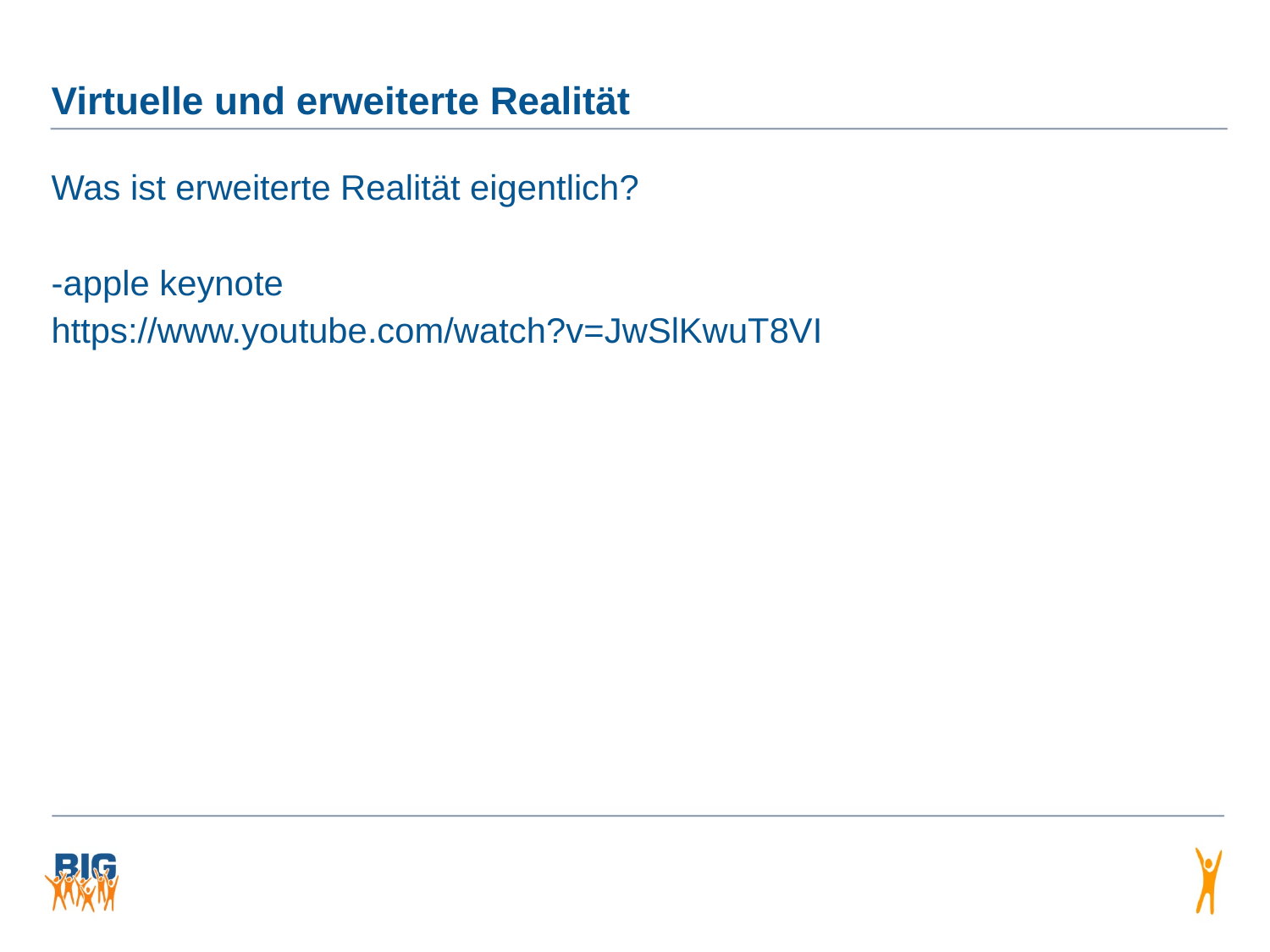

# Virtuelle und erweiterte Realität
Was ist erweiterte Realität eigentlich?

-apple keynote
https://www.youtube.com/watch?v=JwSlKwuT8VI
4